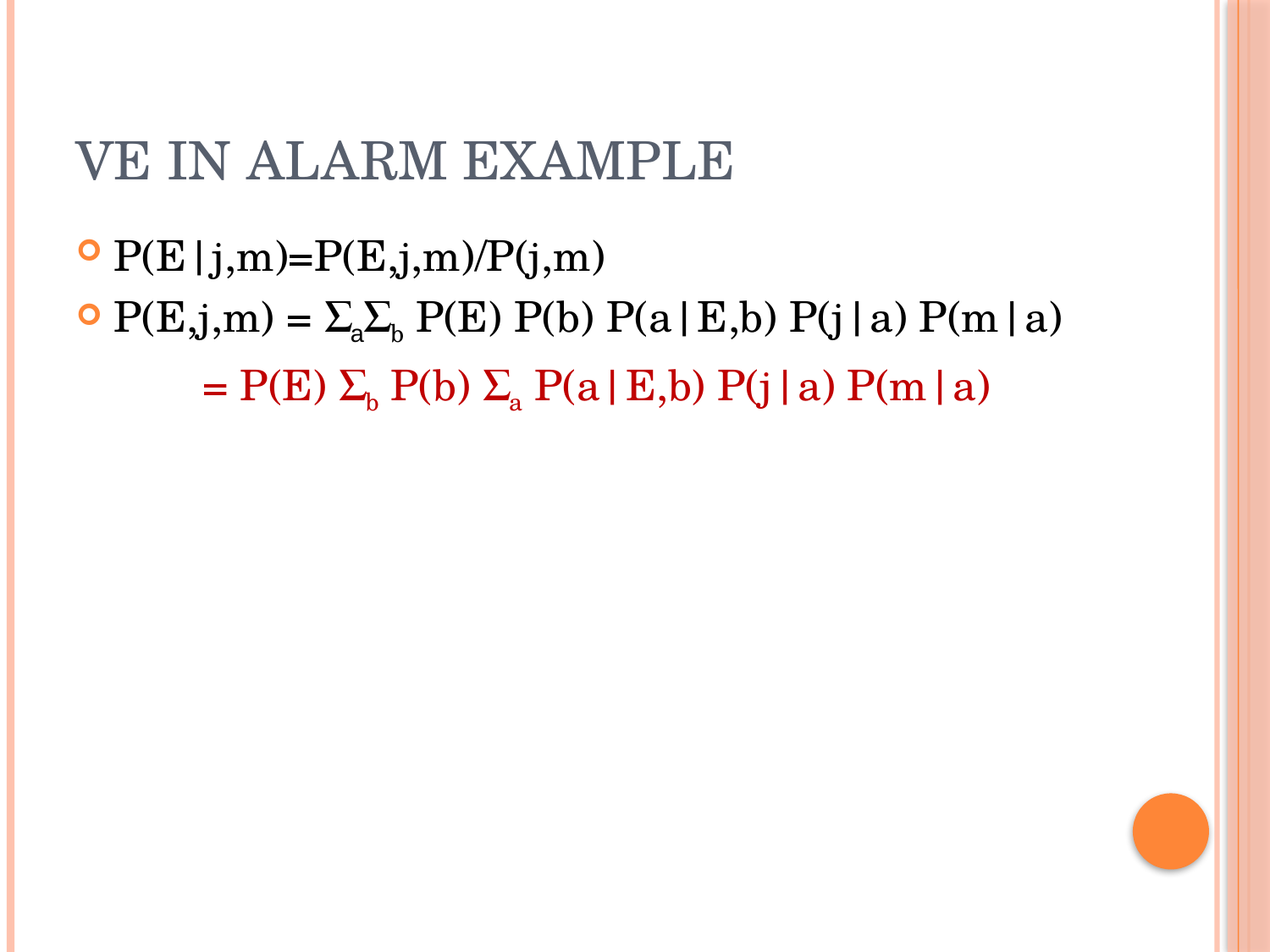

# VE in Alarm Example
P(E|j,m)=P(E,j,m)/P(j,m)
P(E,j,m) = ΣaΣb P(E) P(b) P(a|E,b) P(j|a) P(m|a)
	= P(E) Σb P(b) Σa P(a|E,b) P(j|a) P(m|a)